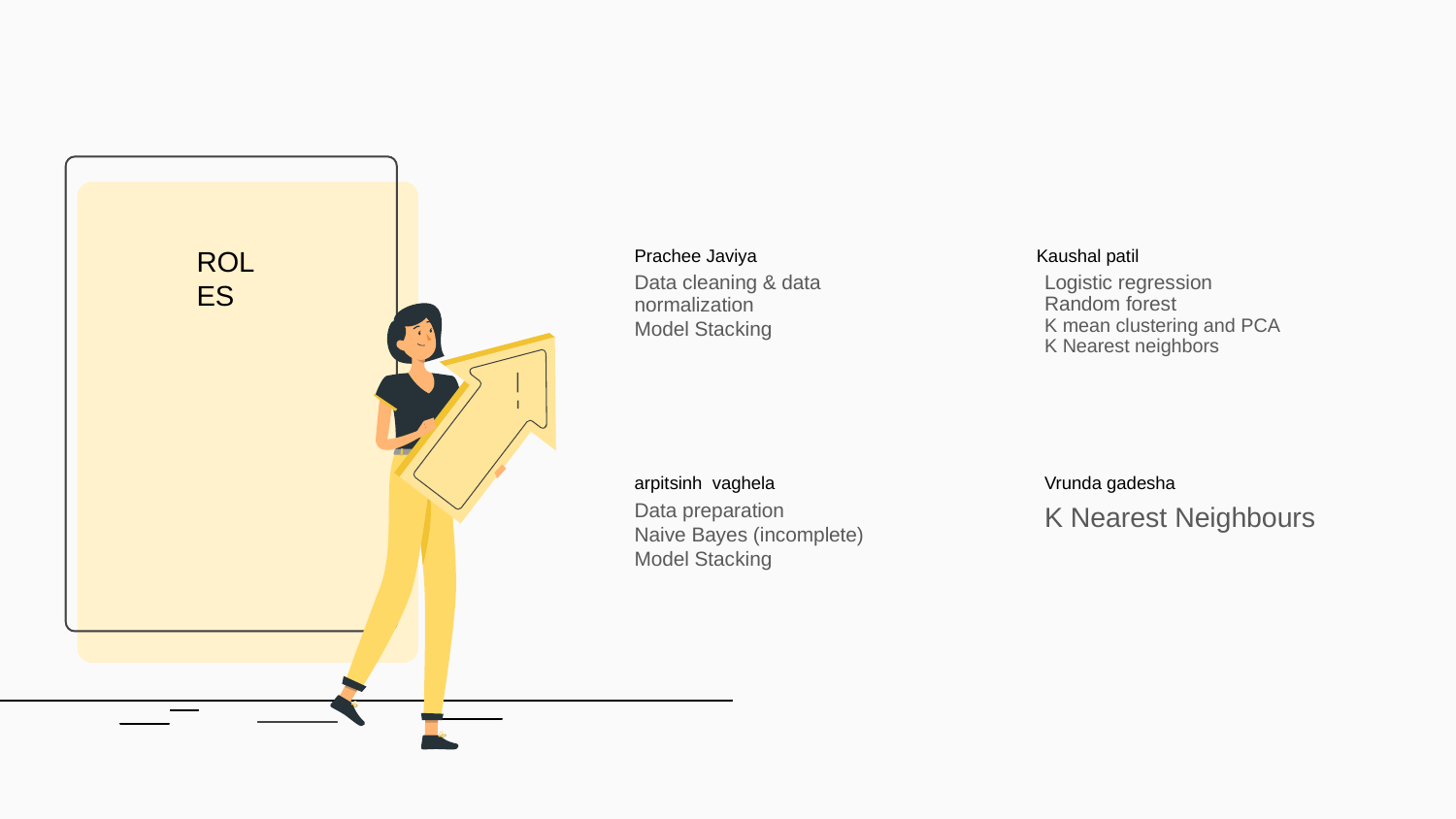

ROLES
# Prachee Javiya
Kaushal patil
Data cleaning & data normalization
Model Stacking

Logistic regression
Random forest
K mean clustering and PCA
K Nearest neighbors
arpitsinh  vaghela
Vrunda gadesha
K Nearest Neighbours
Data preparation
Naive Bayes (incomplete)
Model Stacking